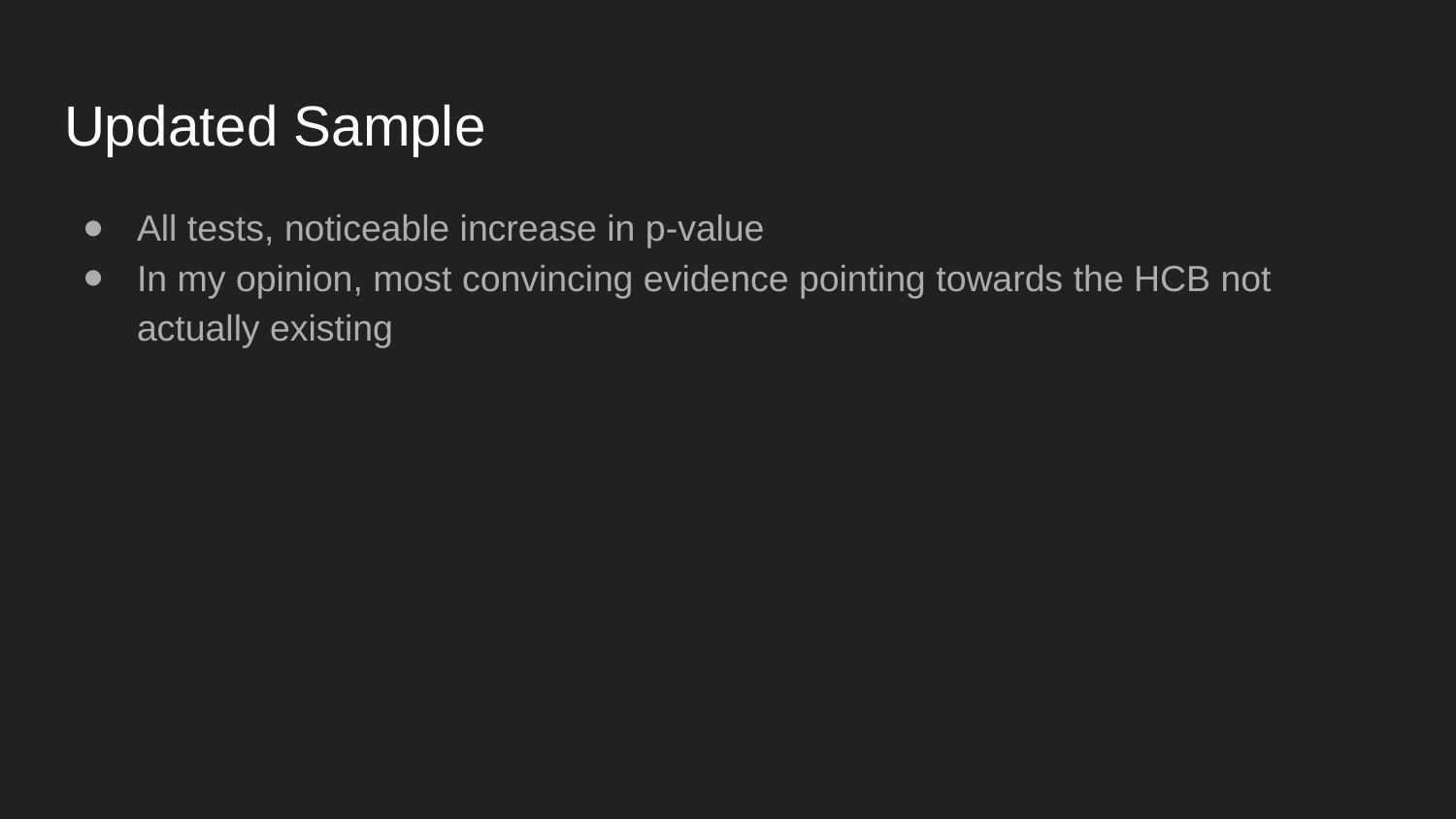

Updated Sample
All tests, noticeable increase in p-value
In my opinion, most convincing evidence pointing towards the HCB not actually existing